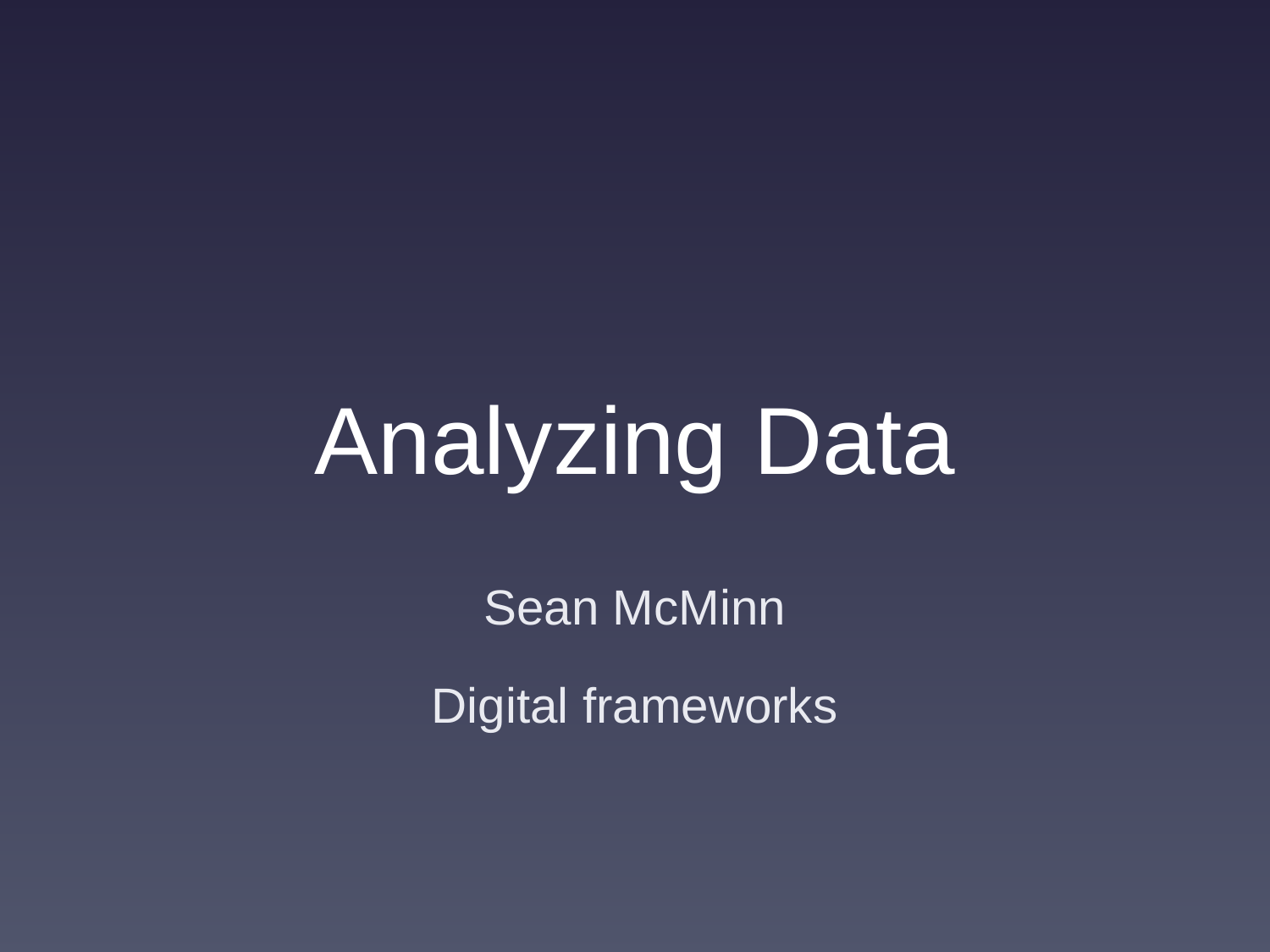

# Analyzing Data
Sean McMinn
Digital frameworks